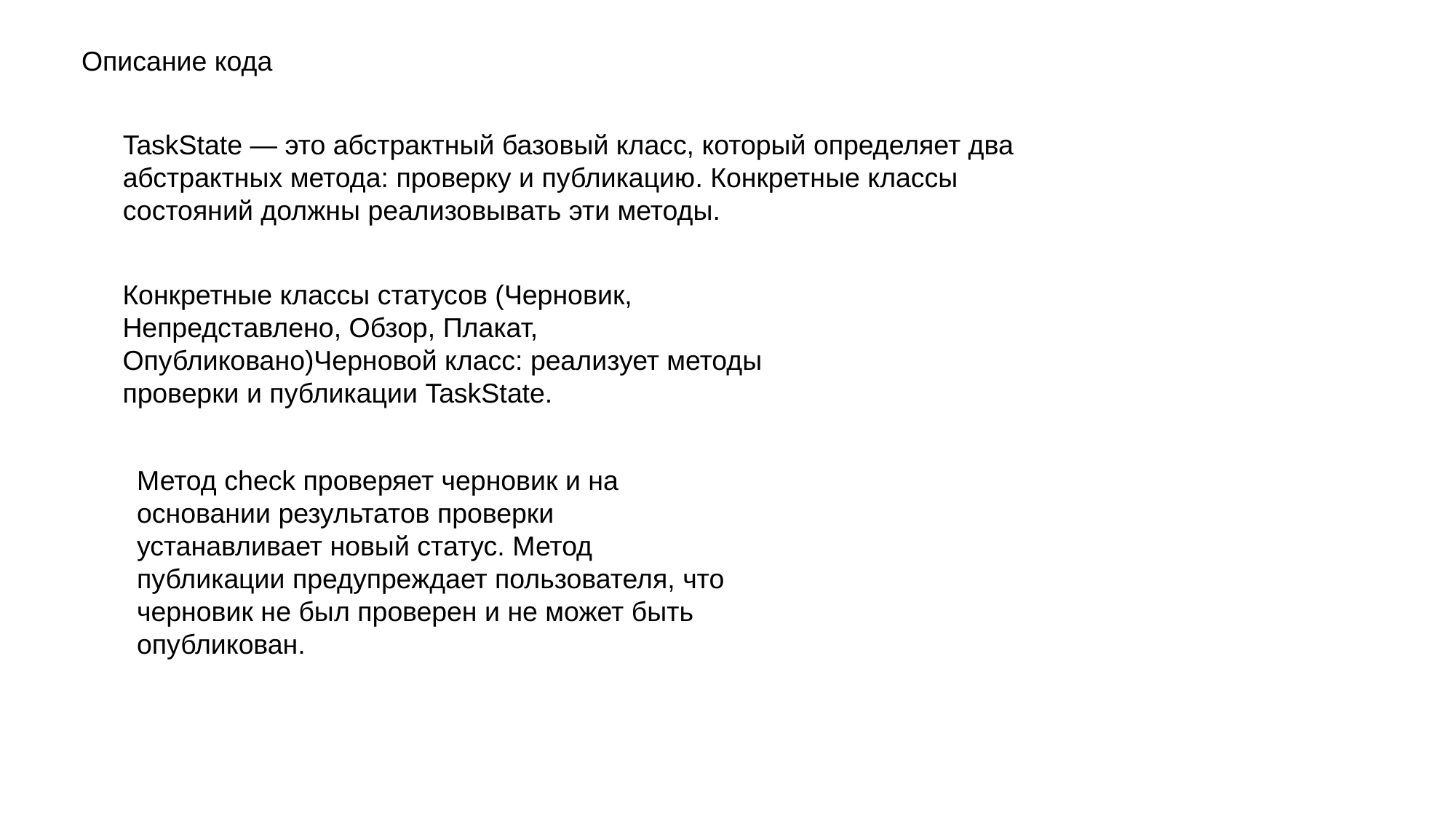

Описание кода
TaskState — это абстрактный базовый класс, который определяет два абстрактных метода: проверку и публикацию. Конкретные классы состояний должны реализовывать эти методы.
Конкретные классы статусов (Черновик, Непредставлено, Обзор, Плакат, Опубликовано)Черновой класс: реализует методы проверки и публикации TaskState.
Метод check проверяет черновик и на основании результатов проверки устанавливает новый статус. Метод публикации предупреждает пользователя, что черновик не был проверен и не может быть опубликован.